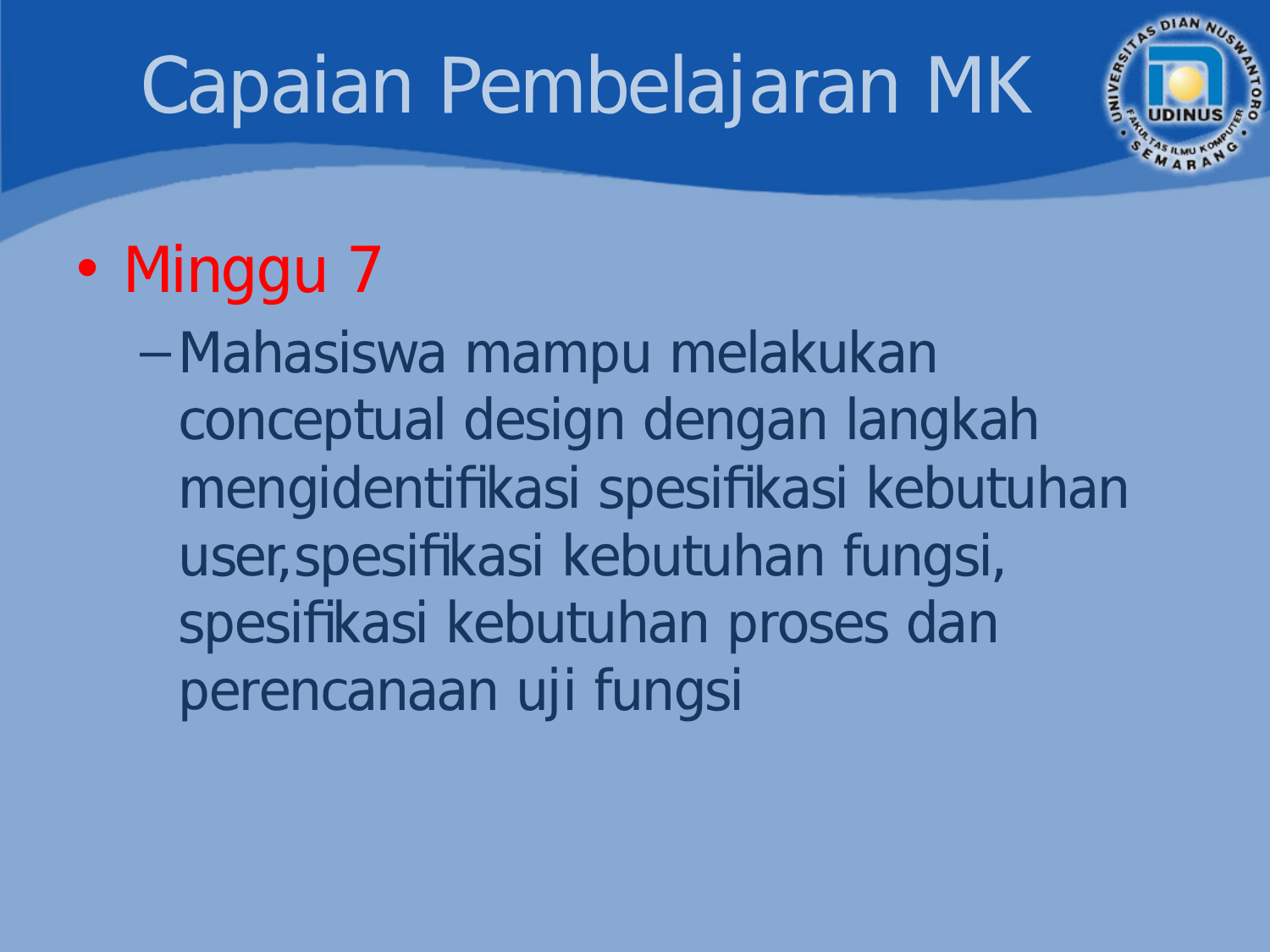

# Capaian Pembelajaran MK
Minggu 7
Mahasiswa mampu melakukan conceptual design dengan langkah mengidentifikasi spesifikasi kebutuhan user,spesifikasi kebutuhan fungsi, spesifikasi kebutuhan proses dan perencanaan uji fungsi